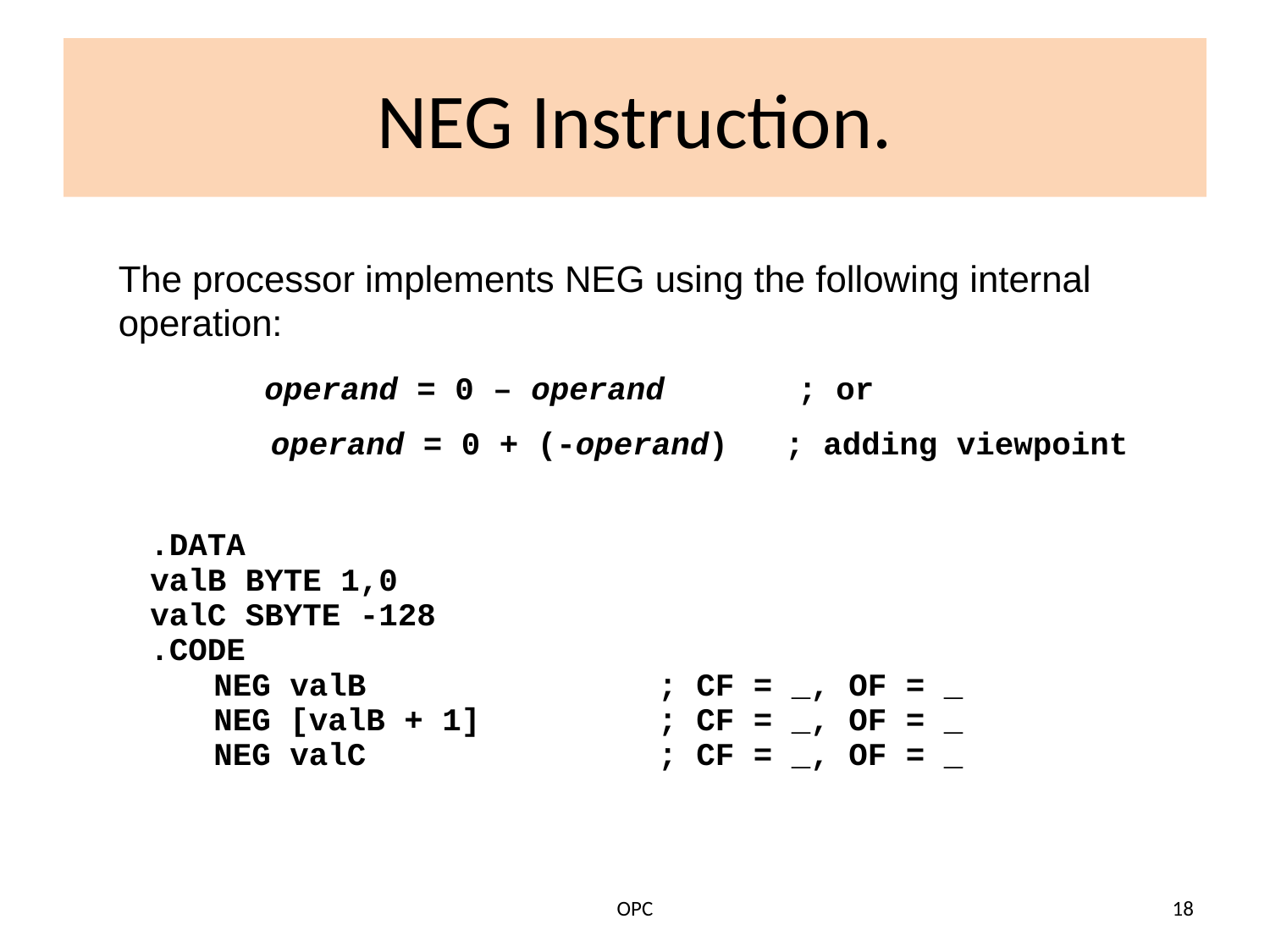

# NEG Instruction.
The processor implements NEG using the following internal operation:
	 operand = 0 – operand       ; or
        operand = 0 + (-operand)   ; adding viewpoint
.DATA
valB BYTE 1,0
valC SBYTE -128
.CODE
	NEG valB	; CF = _, OF = _
	NEG [valB + 1]	; CF = _, OF = _
	NEG valC	; CF = _, OF = _
OPC
18